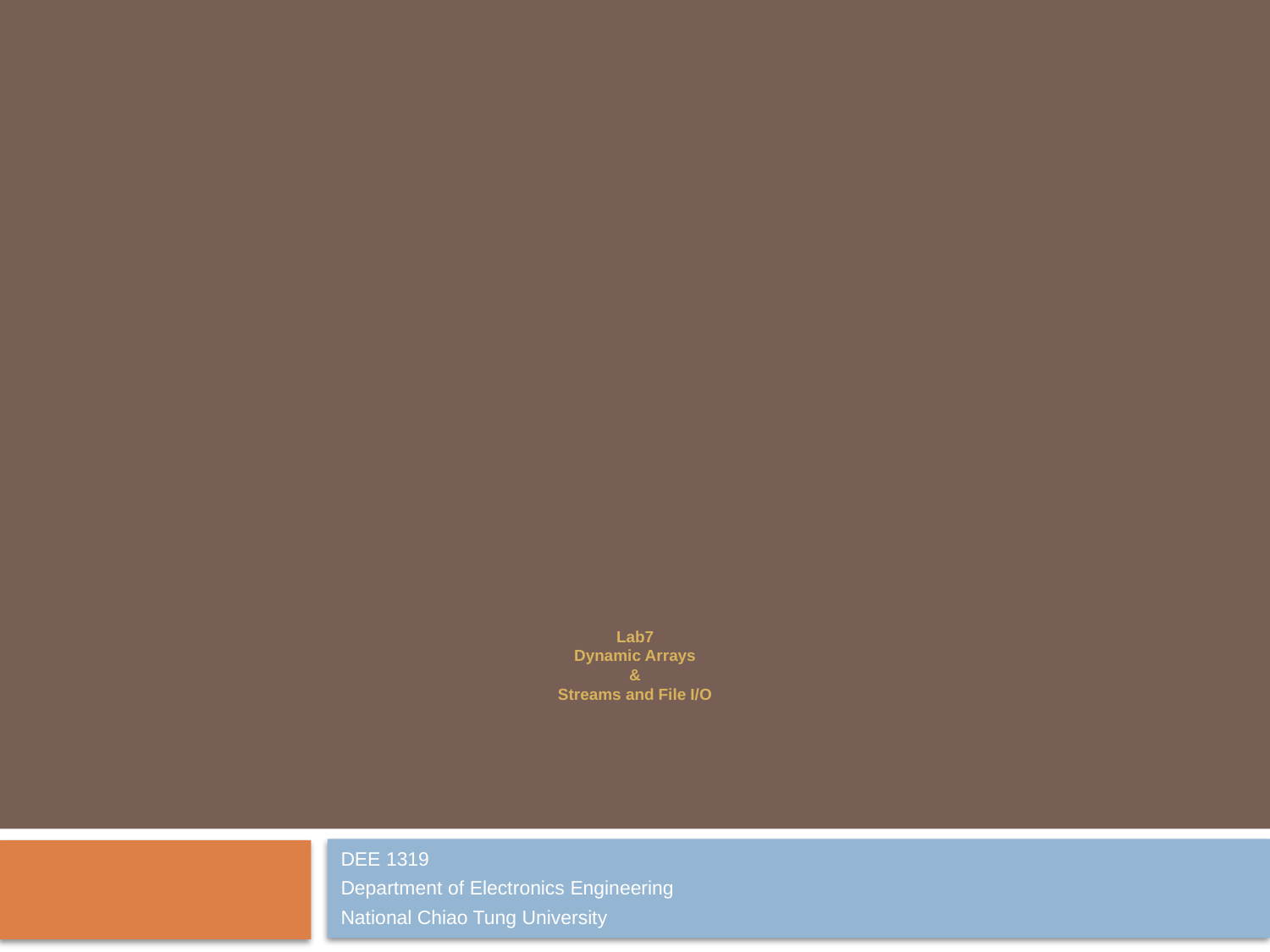

# Lab7 Dynamic Arrays & Streams and File I/O
DEE 1319
Department of Electronics Engineering
National Chiao Tung University